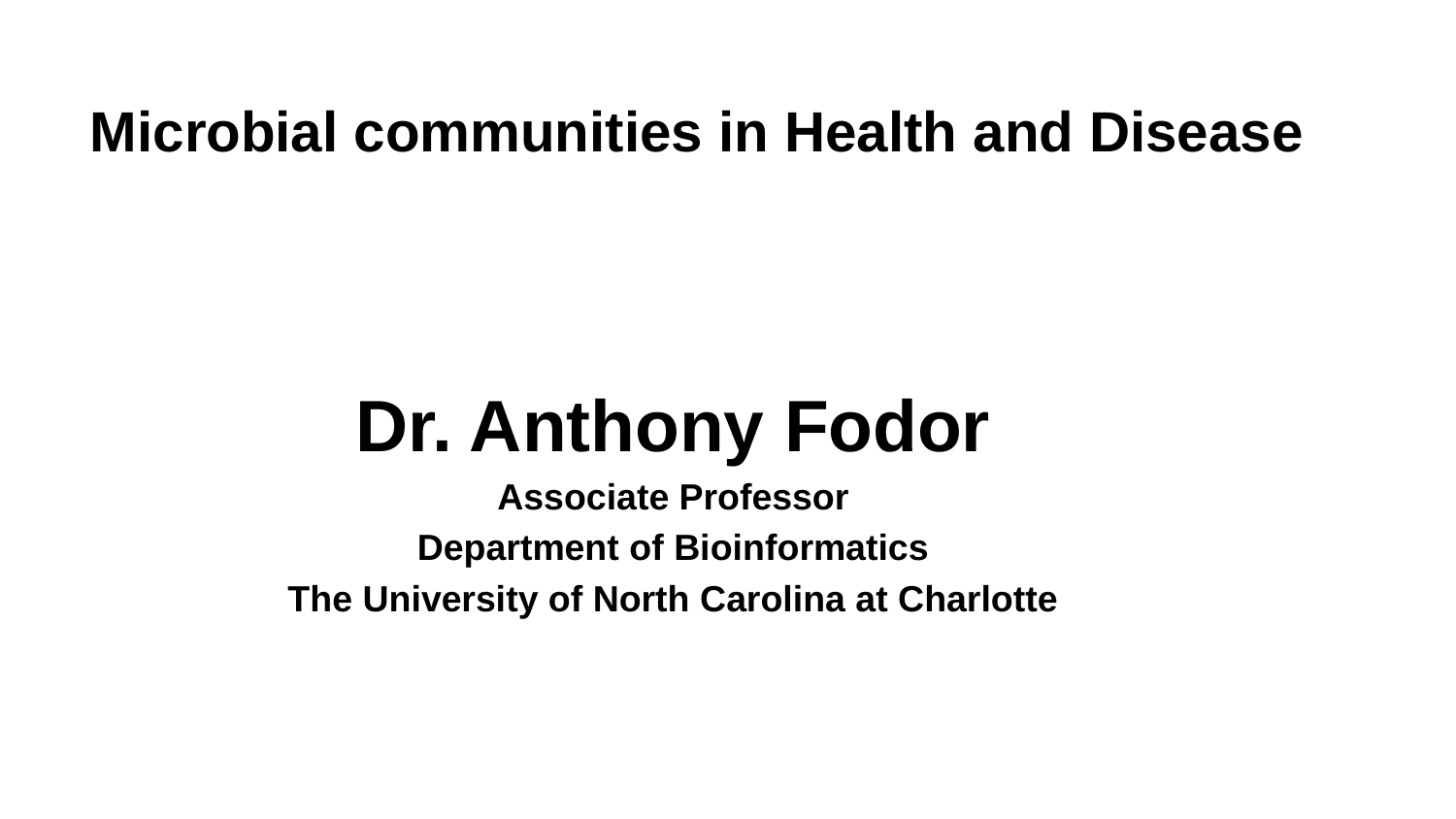

Microbial communities in Health and Disease

Dr. Anthony Fodor
Associate Professor
Department of Bioinformatics
The University of North Carolina at Charlotte